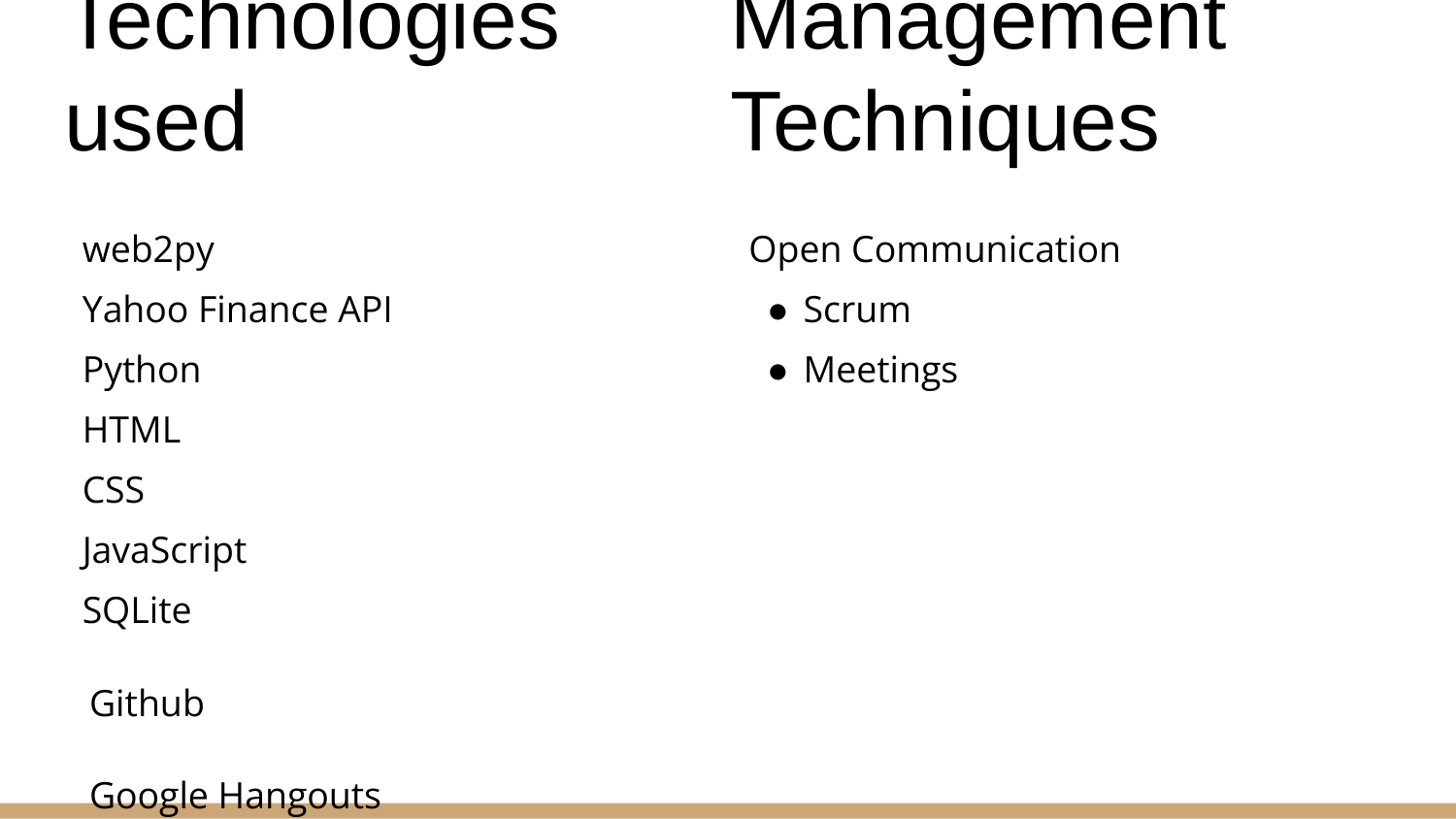

# Technologies used
Management Techniques
web2py
Yahoo Finance API
Python
HTML
CSS
JavaScript
SQLite
Github
Google Hangouts

Open Communication
Scrum
Meetings